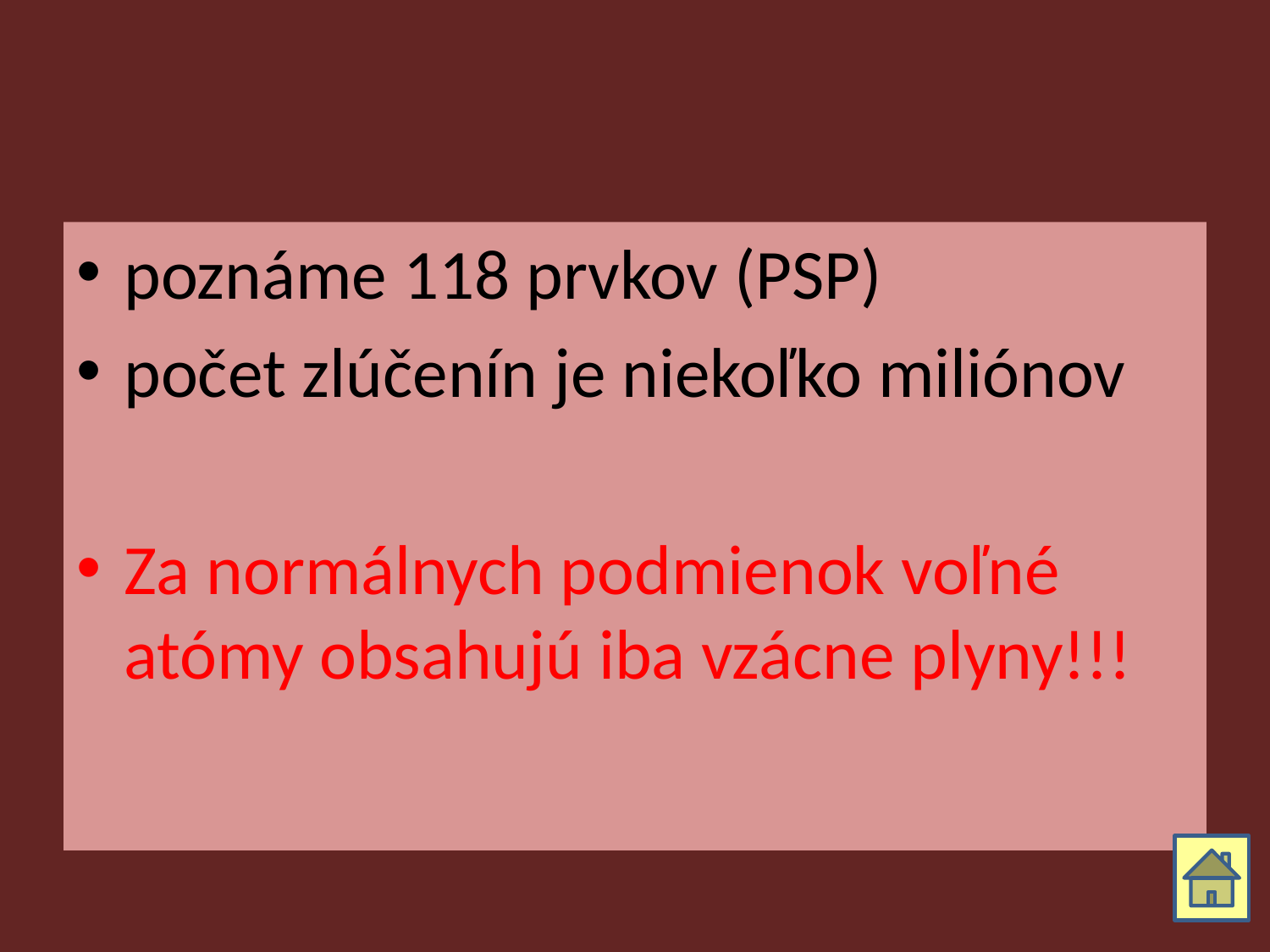

poznáme 118 prvkov (PSP)
počet zlúčenín je niekoľko miliónov

Za normálnych podmienok voľné atómy obsahujú iba vzácne plyny!!!